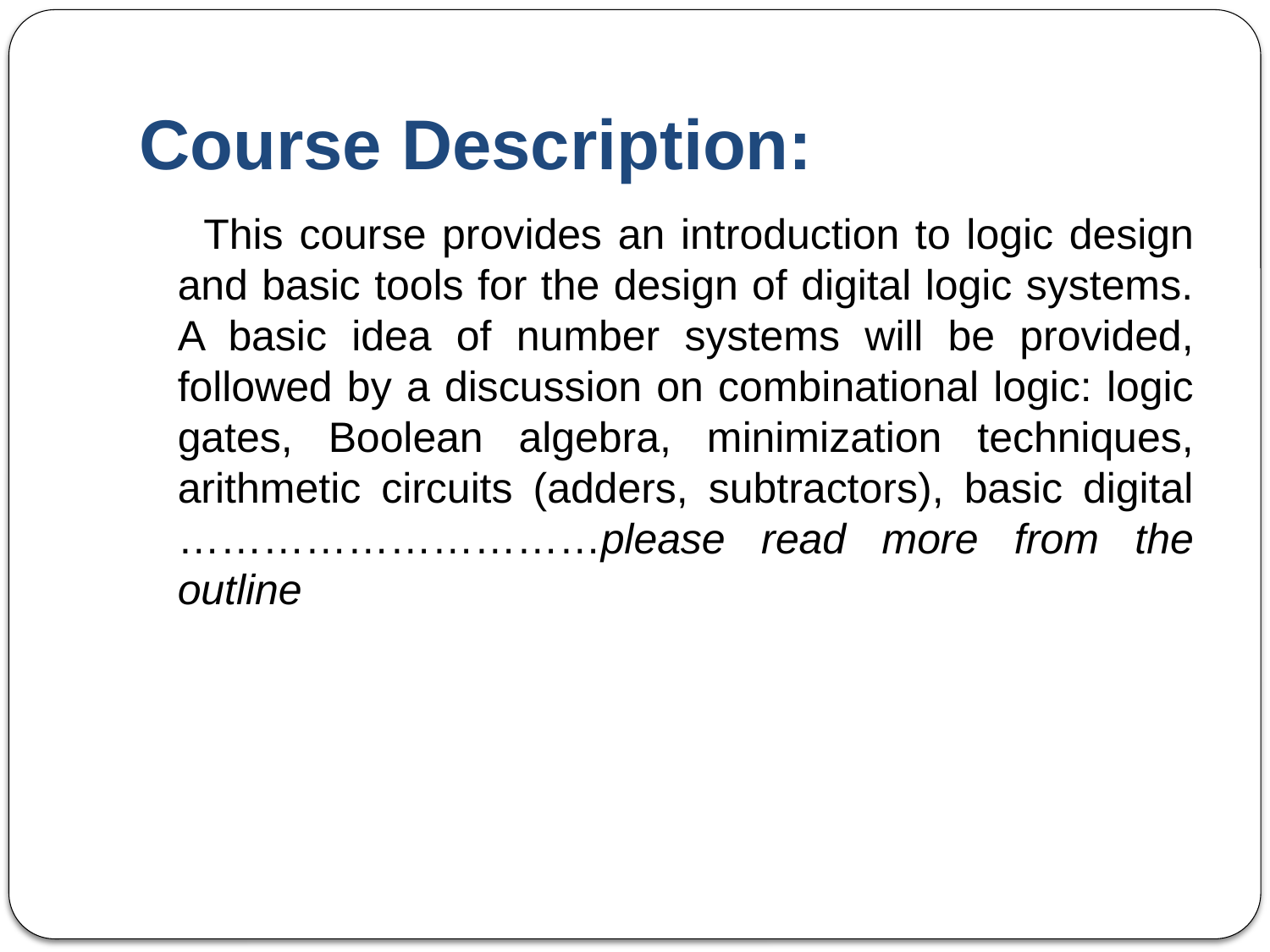

# Course Description:
    This course provides an introduction to logic design and basic tools for the design of digital logic systems. A basic idea of number systems will be provided, followed by a discussion on combinational logic: logic gates, Boolean algebra, minimization techniques, arithmetic circuits (adders, subtractors), basic digital …………………………please read more from the outline